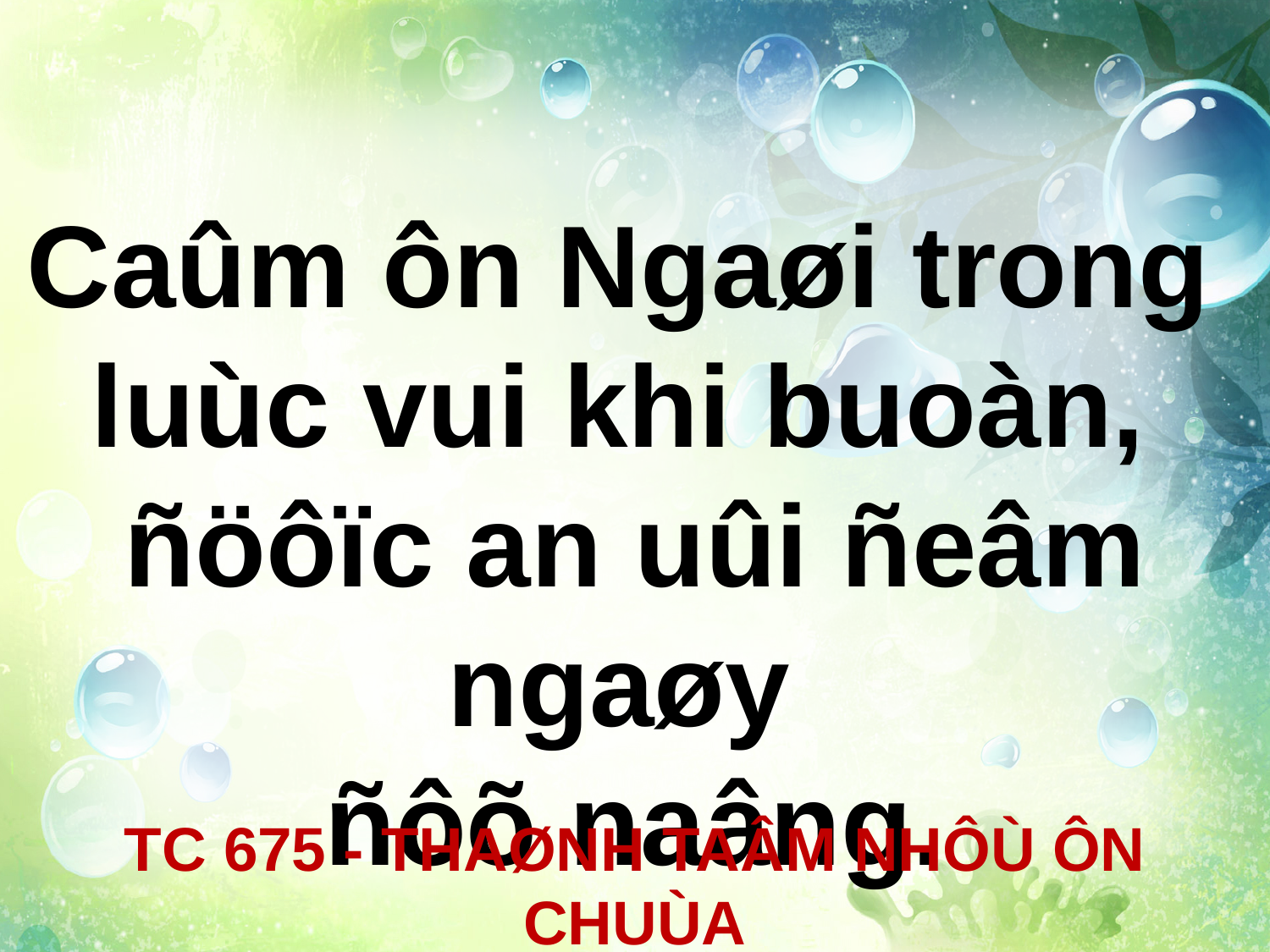

Caûm ôn Ngaøi trong
luùc vui khi buoàn,
ñöôïc an uûi ñeâm ngaøy
ñôõ naâng.
TC 675 - THAØNH TAÂM NHÔÙ ÔN CHUÙA